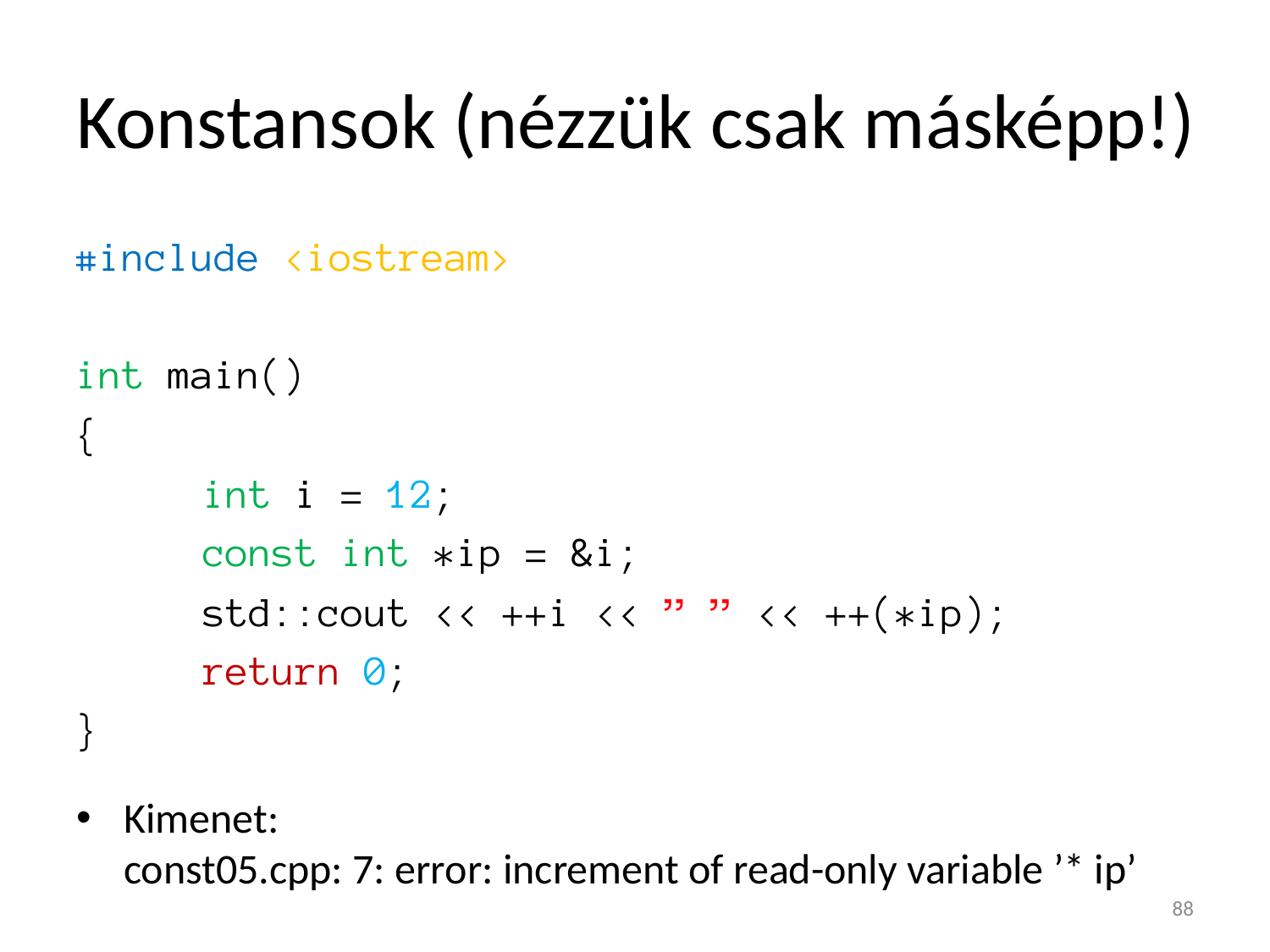

# Konstansok (nézzük csak másképp!)
#include <iostream>

int main()
{
	int i = 12;
	const int *ip = &i;
	std::cout << ++i << ” ” << ++(*ip);
	return 0;
}

Kimenet:
const05.cpp: 7: error: increment of read-only variable ’* ip’

88